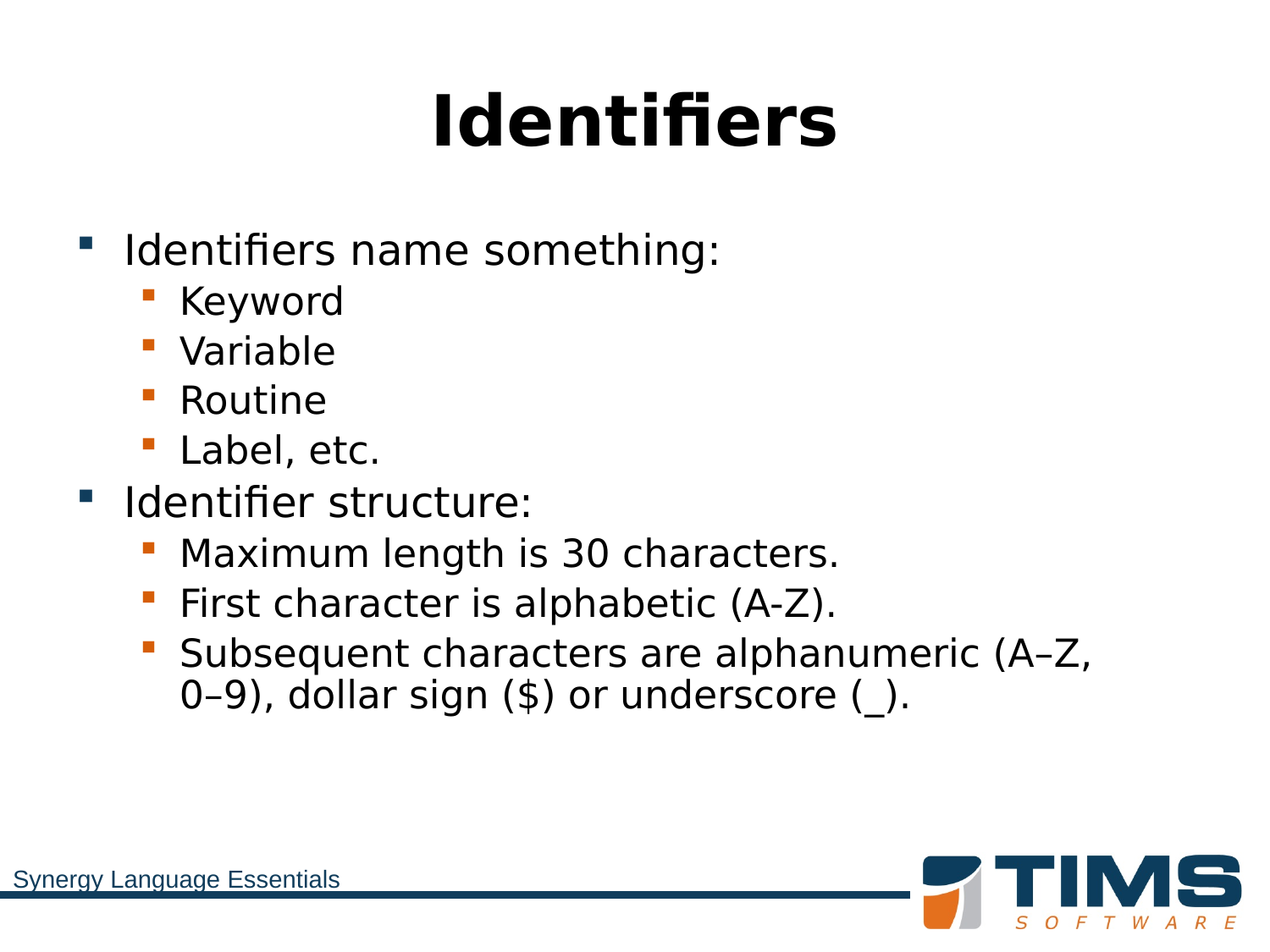

# Identifiers
Identifiers name something:
Keyword
Variable
Routine
Label, etc.
Identifier structure:
Maximum length is 30 characters.
First character is alphabetic (A-Z).
Subsequent characters are alphanumeric (A–Z,
0–9), dollar sign ($) or underscore (_).
Synergy Language Essentials